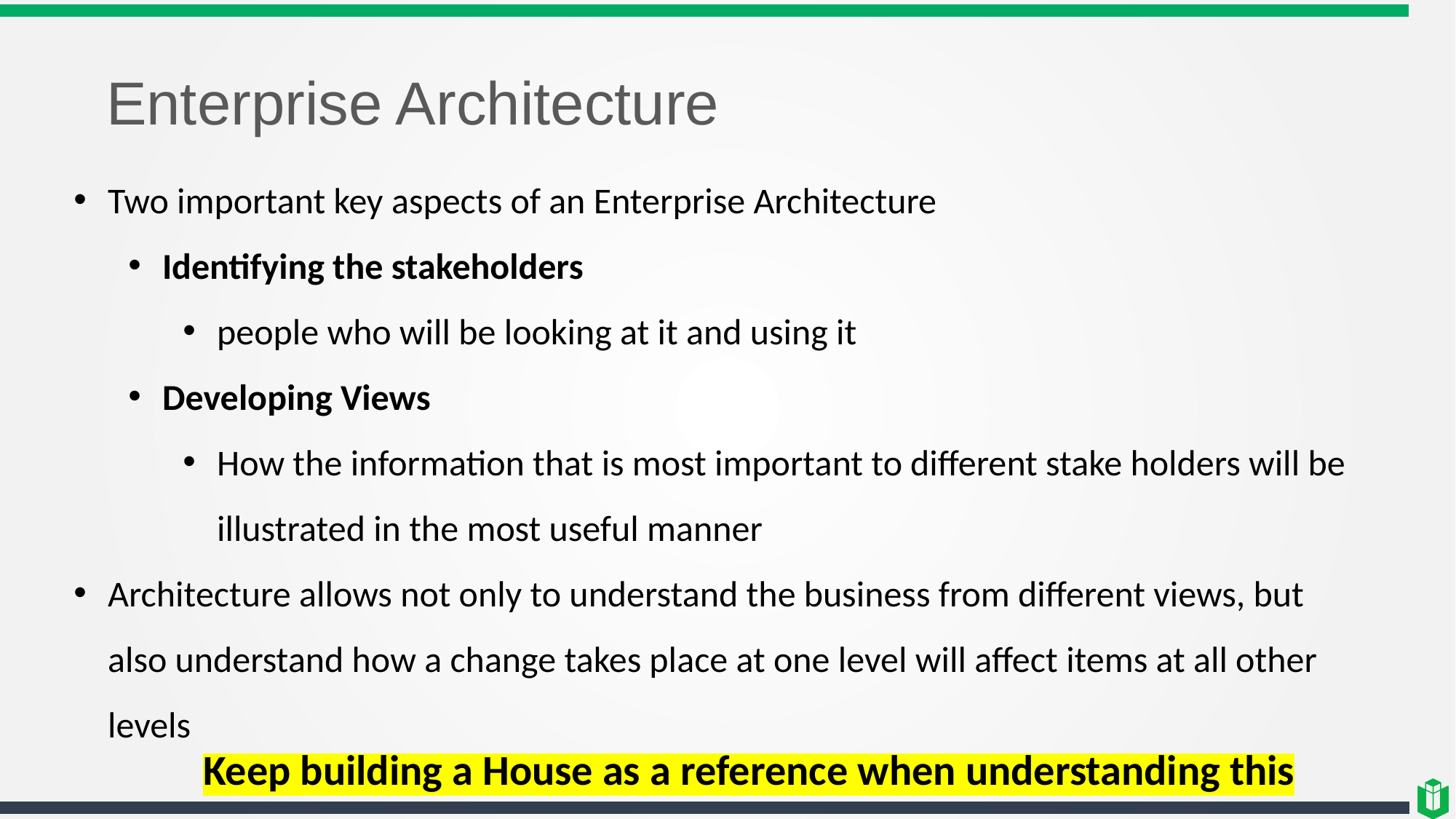

# Enterprise Architecture
Two important key aspects of an Enterprise Architecture
Identifying the stakeholders
people who will be looking at it and using it
Developing Views
How the information that is most important to different stake holders will be illustrated in the most useful manner
Architecture allows not only to understand the business from different views, but also understand how a change takes place at one level will affect items at all other levels
Keep building a House as a reference when understanding this